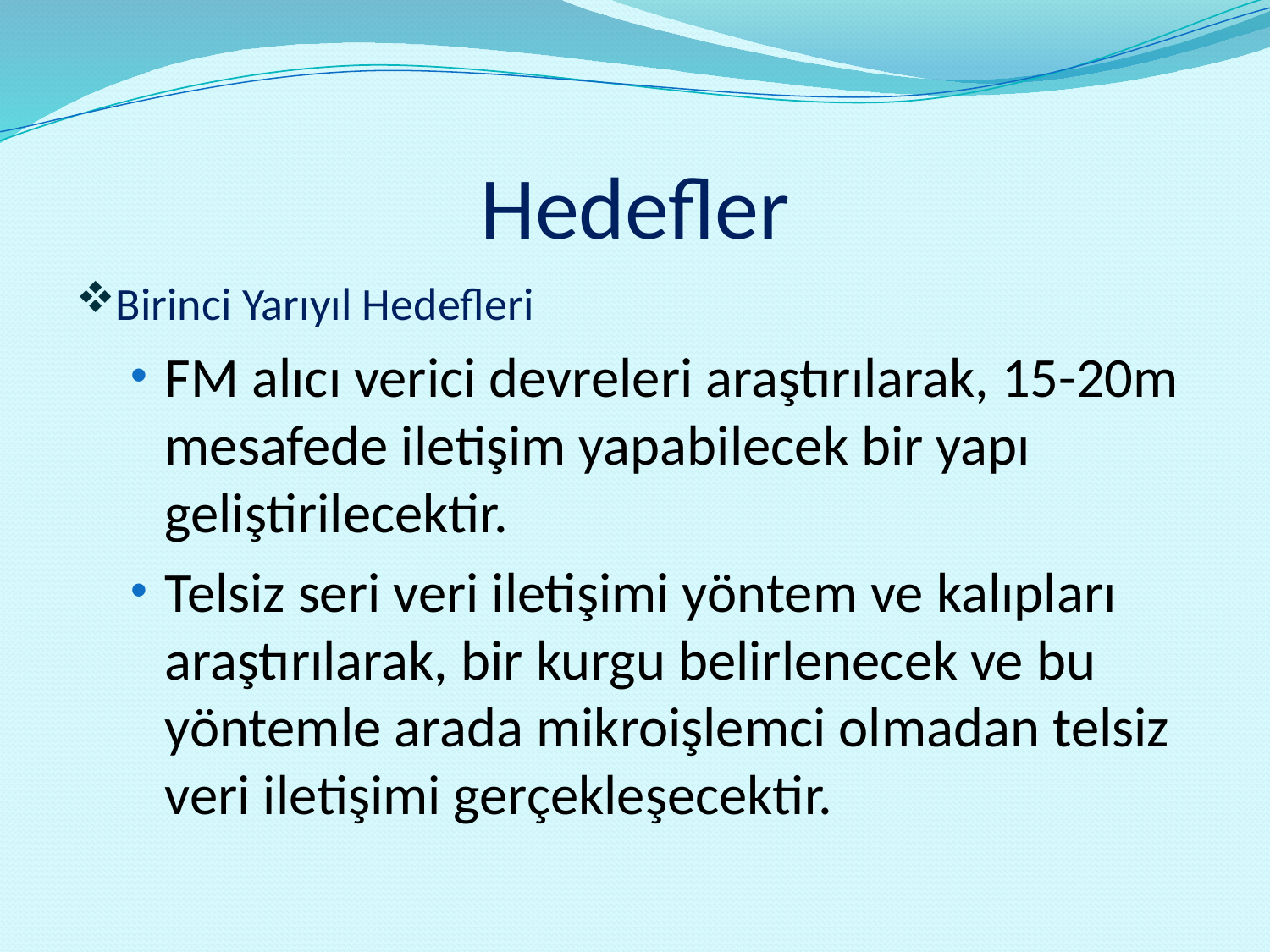

# Hedefler
Birinci Yarıyıl Hedefleri
FM alıcı verici devreleri araştırılarak, 15-20m mesafede iletişim yapabilecek bir yapı geliştirilecektir.
Telsiz seri veri iletişimi yöntem ve kalıpları araştırılarak, bir kurgu belirlenecek ve bu yöntemle arada mikroişlemci olmadan telsiz veri iletişimi gerçekleşecektir.